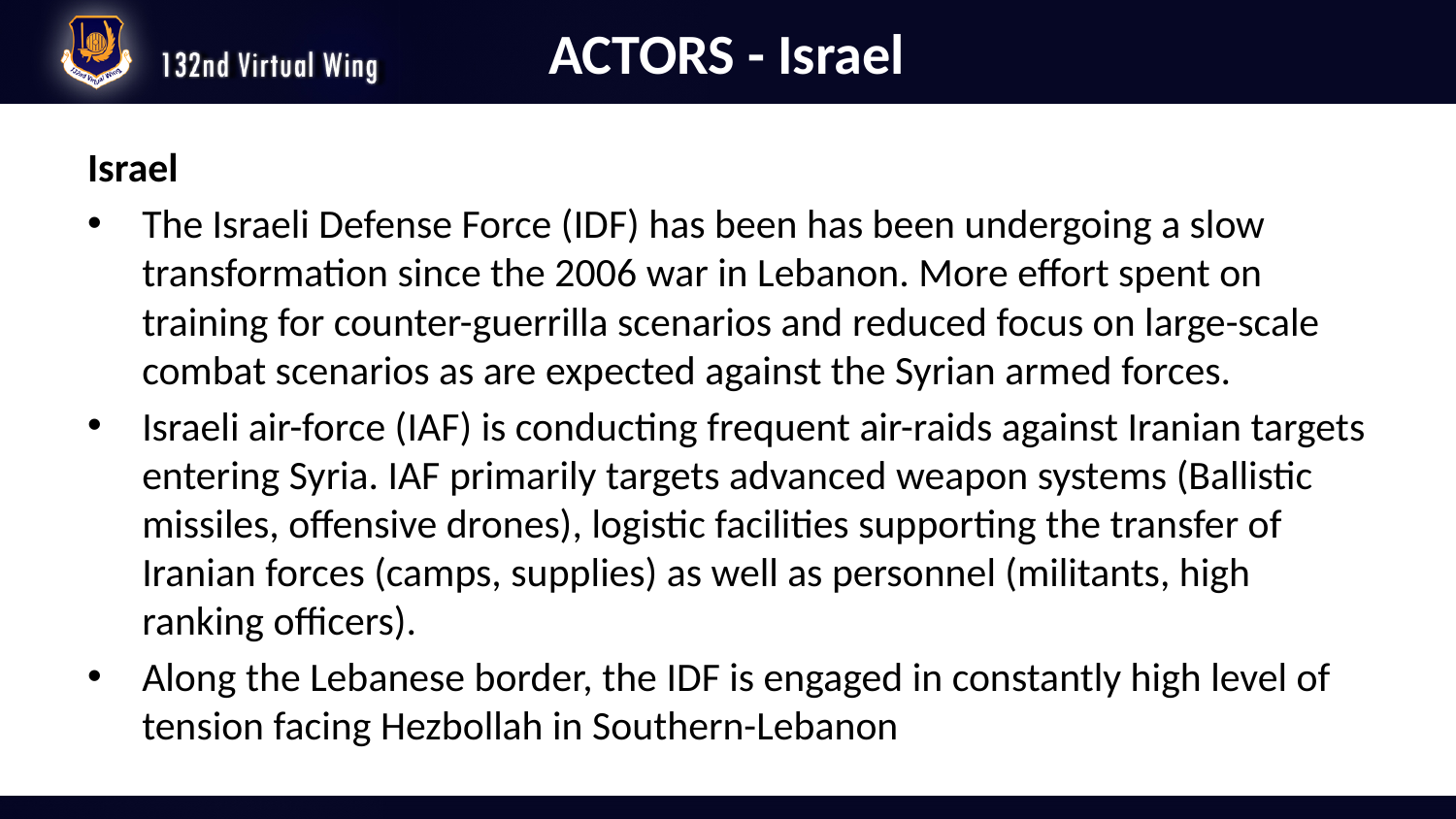

# ACTORS - Israel
Israel
The Israeli Defense Force (IDF) has been has been undergoing a slow transformation since the 2006 war in Lebanon. More effort spent on training for counter-guerrilla scenarios and reduced focus on large-scale combat scenarios as are expected against the Syrian armed forces.
Israeli air-force (IAF) is conducting frequent air-raids against Iranian targets entering Syria. IAF primarily targets advanced weapon systems (Ballistic missiles, offensive drones), logistic facilities supporting the transfer of Iranian forces (camps, supplies) as well as personnel (militants, high ranking officers).
Along the Lebanese border, the IDF is engaged in constantly high level of tension facing Hezbollah in Southern-Lebanon